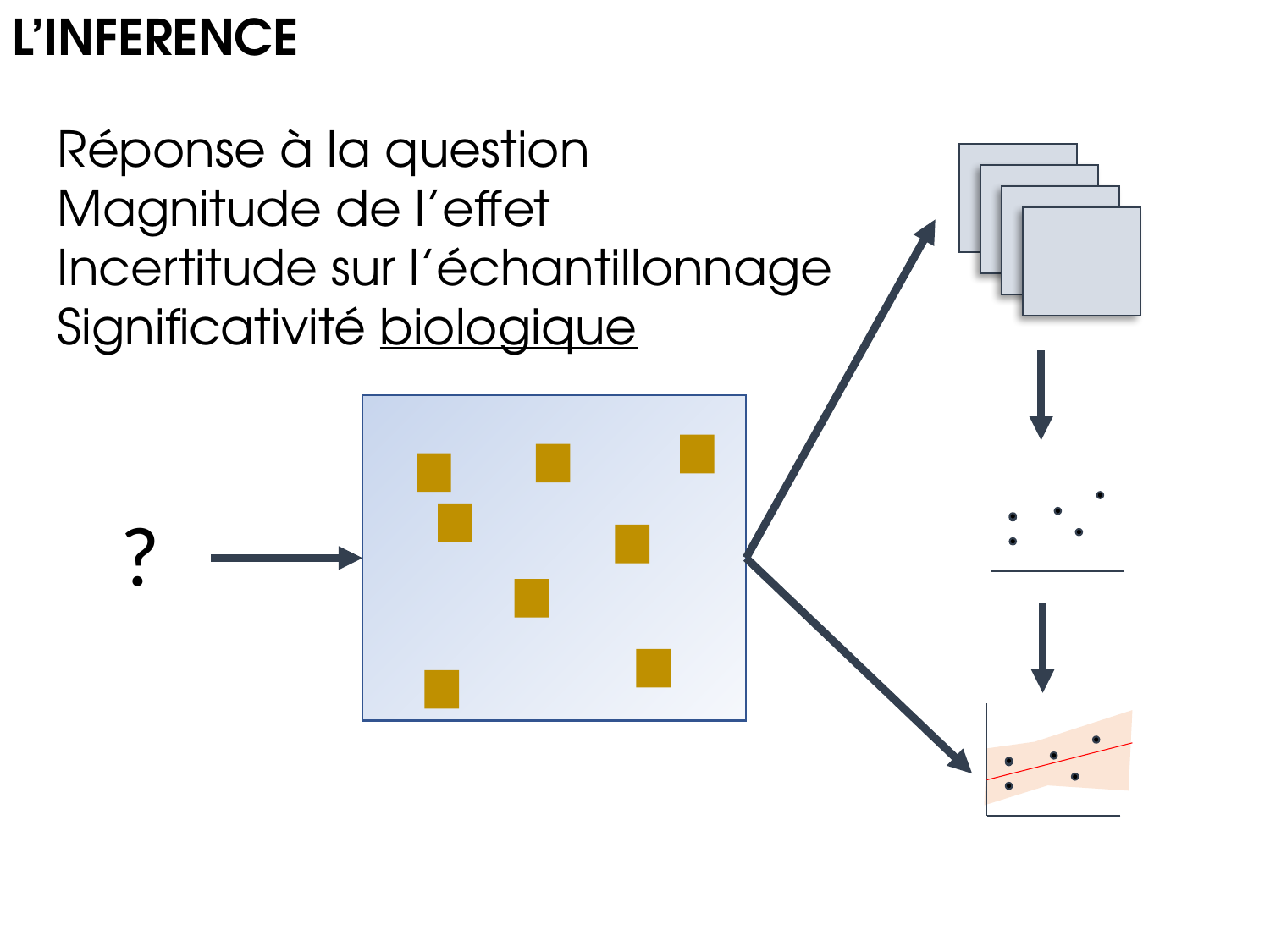

L’INFERENCE
Réponse à la question
Magnitude de l’effet
Incertitude sur l’échantillonnage
Significativité biologique

?